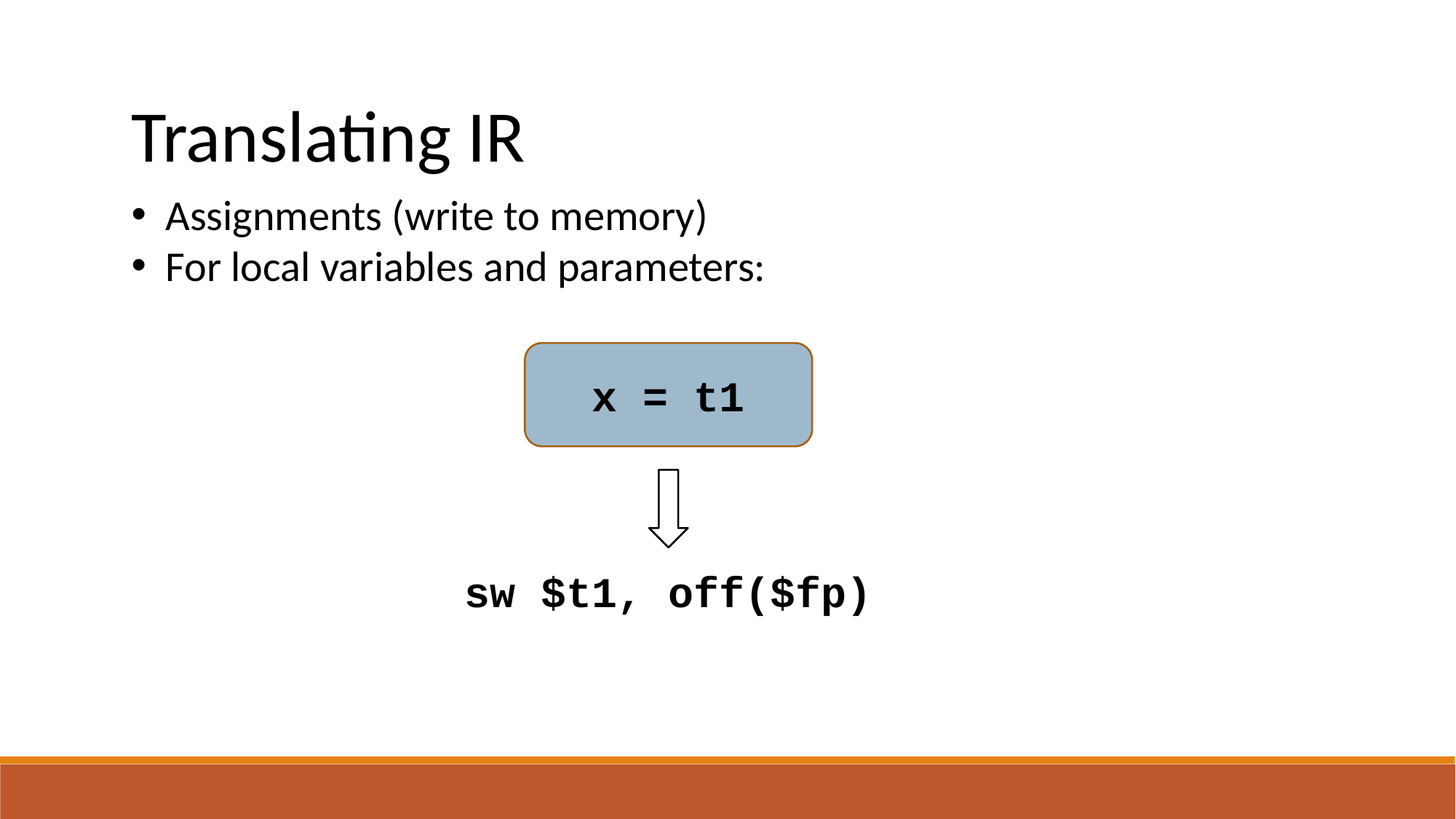

Translating IR
Assignments (write to memory)
For local variables and parameters:
x = t1

sw $t1, off($fp)